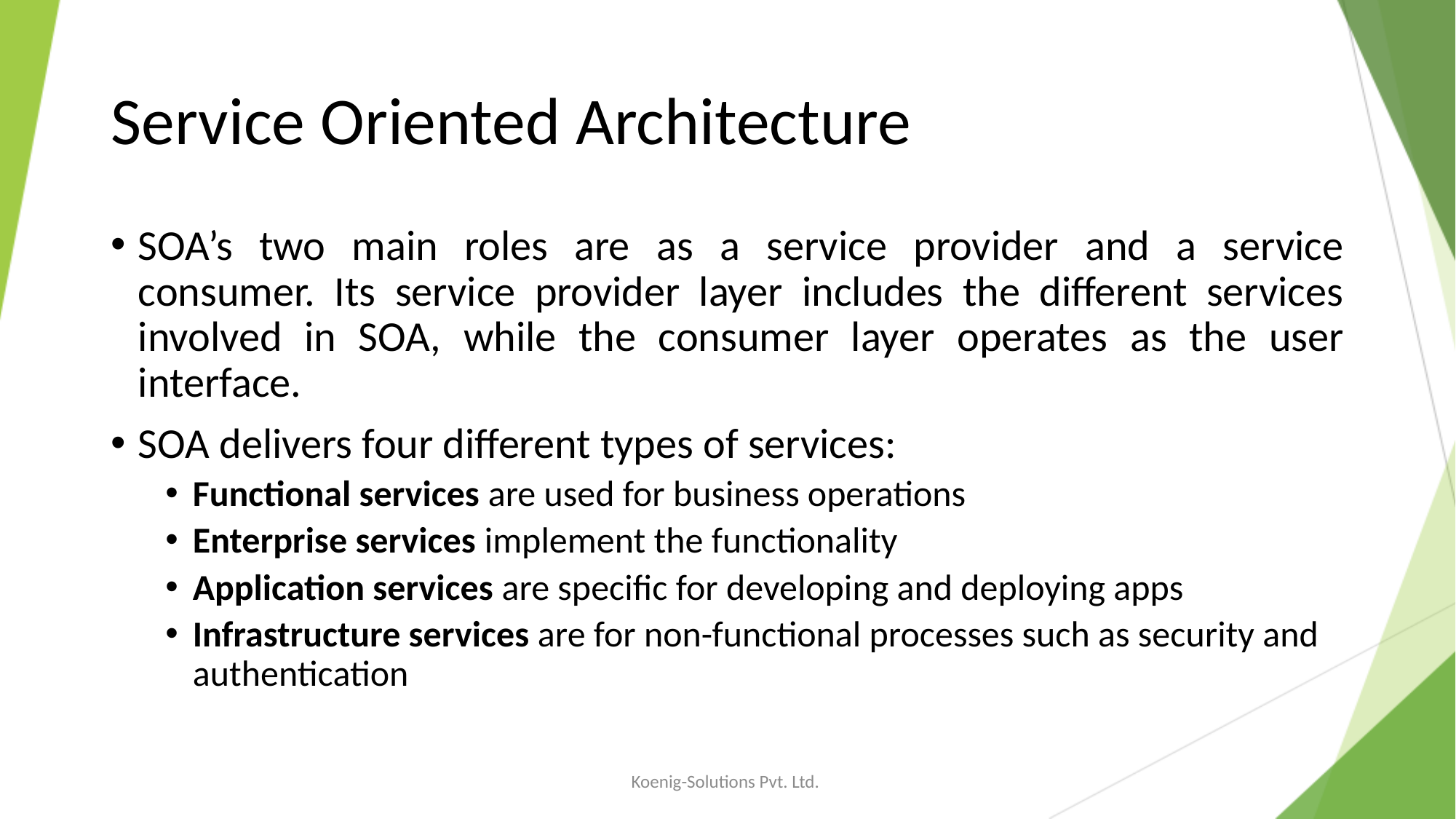

# Service Oriented Architecture
SOA’s two main roles are as a service provider and a service consumer. Its service provider layer includes the different services involved in SOA, while the consumer layer operates as the user interface.
SOA delivers four different types of services:
Functional services are used for business operations
Enterprise services implement the functionality
Application services are specific for developing and deploying apps
Infrastructure services are for non-functional processes such as security and authentication

Koenig-Solutions Pvt. Ltd.